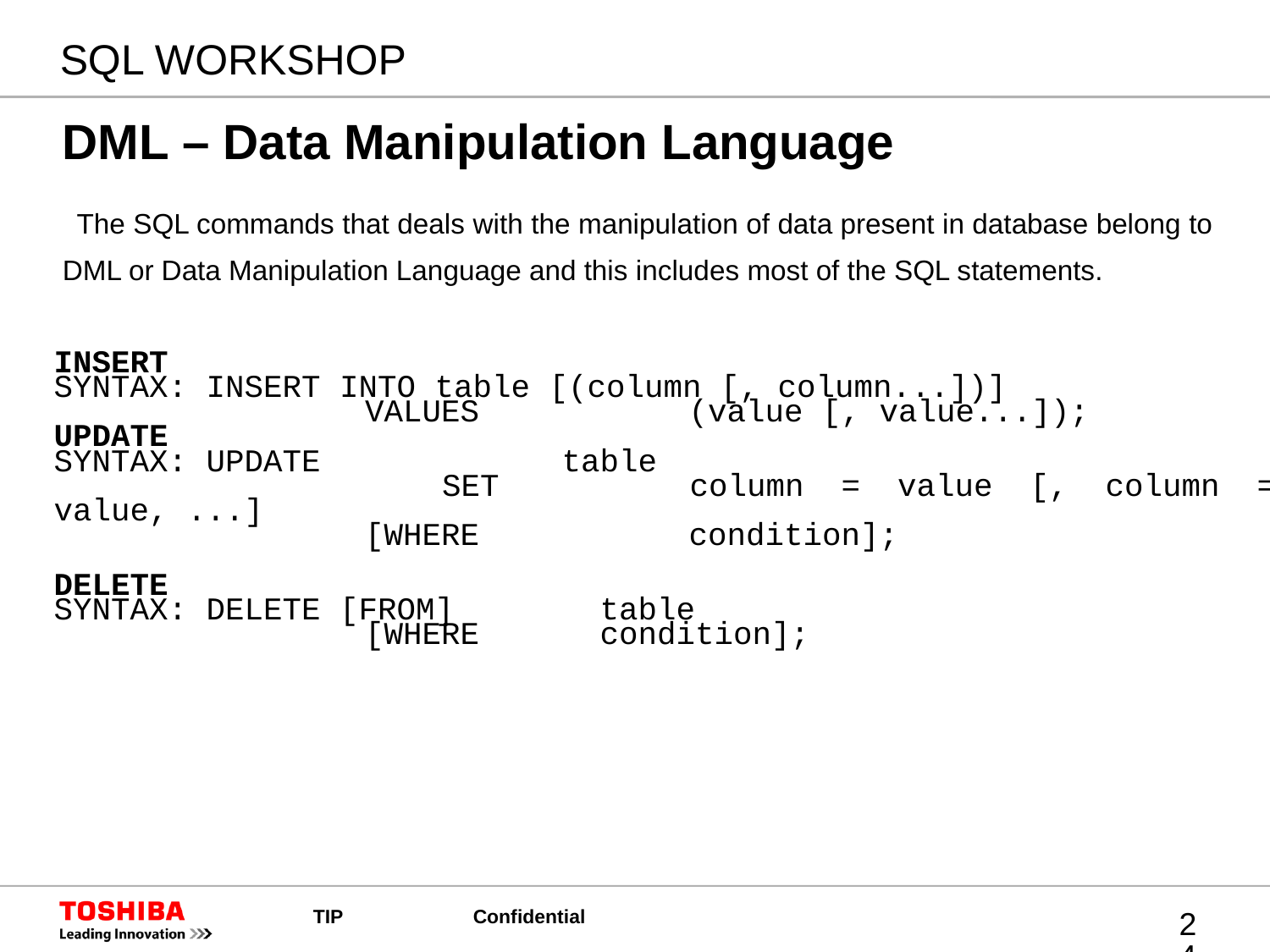

# SQL WORKSHOP
DML – Data Manipulation Language
 The SQL commands that deals with the manipulation of data present in database belong to DML or Data Manipulation Language and this includes most of the SQL statements.
INSERT
SYNTAX: INSERT INTO	table [(column [, column...])]
		   VALUES		(value [, value...]);
UPDATE
SYNTAX: UPDATE		table
	       SET		column = value [, column = value, ...]
		   [WHERE 		condition];

DELETE
SYNTAX: DELETE [FROM]	  table
		   [WHERE	  condition];

24